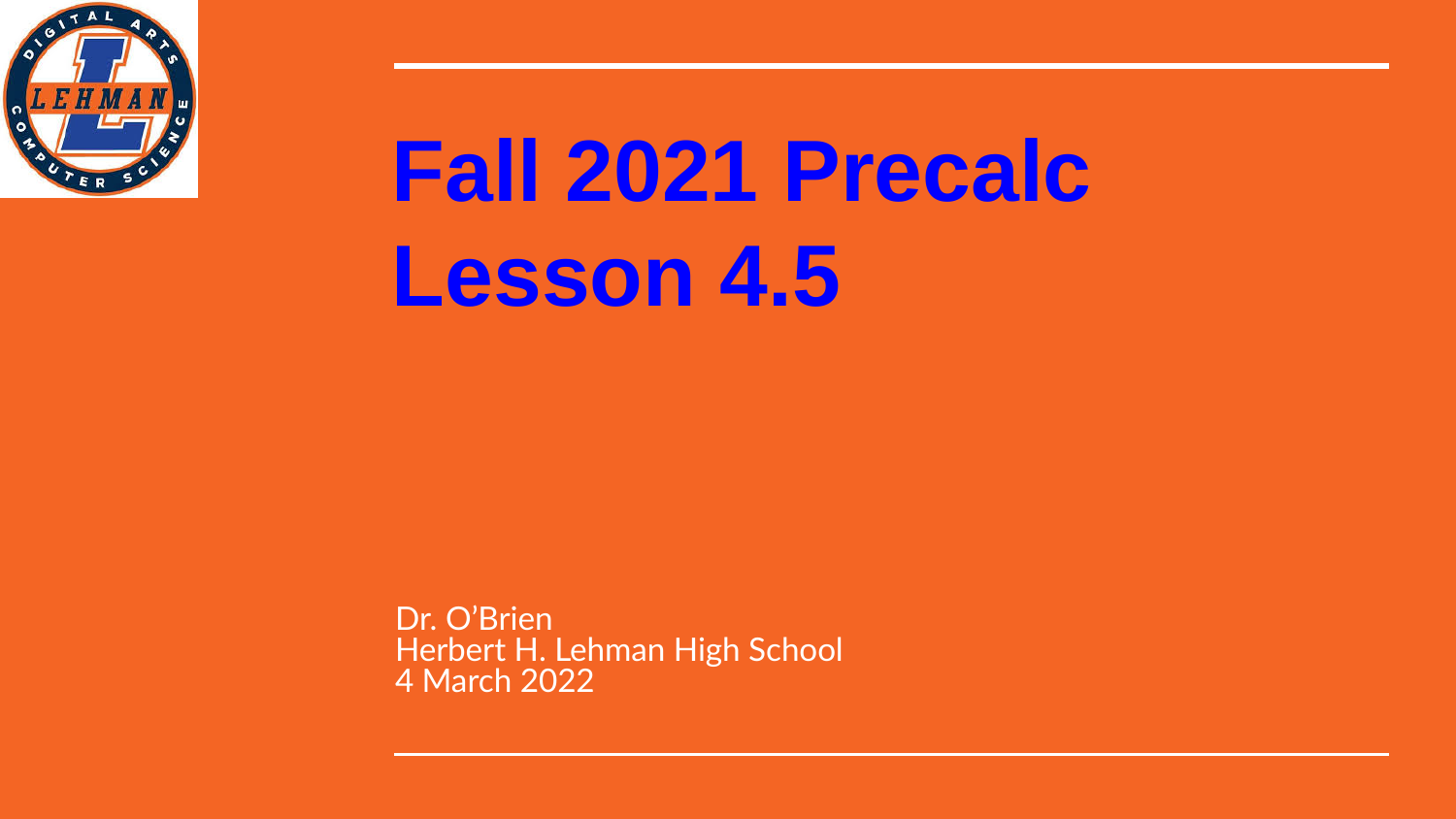

# Fall 2021 Precalc
Lesson 4.5
Dr. O’Brien
Herbert H. Lehman High School
4 March 2022